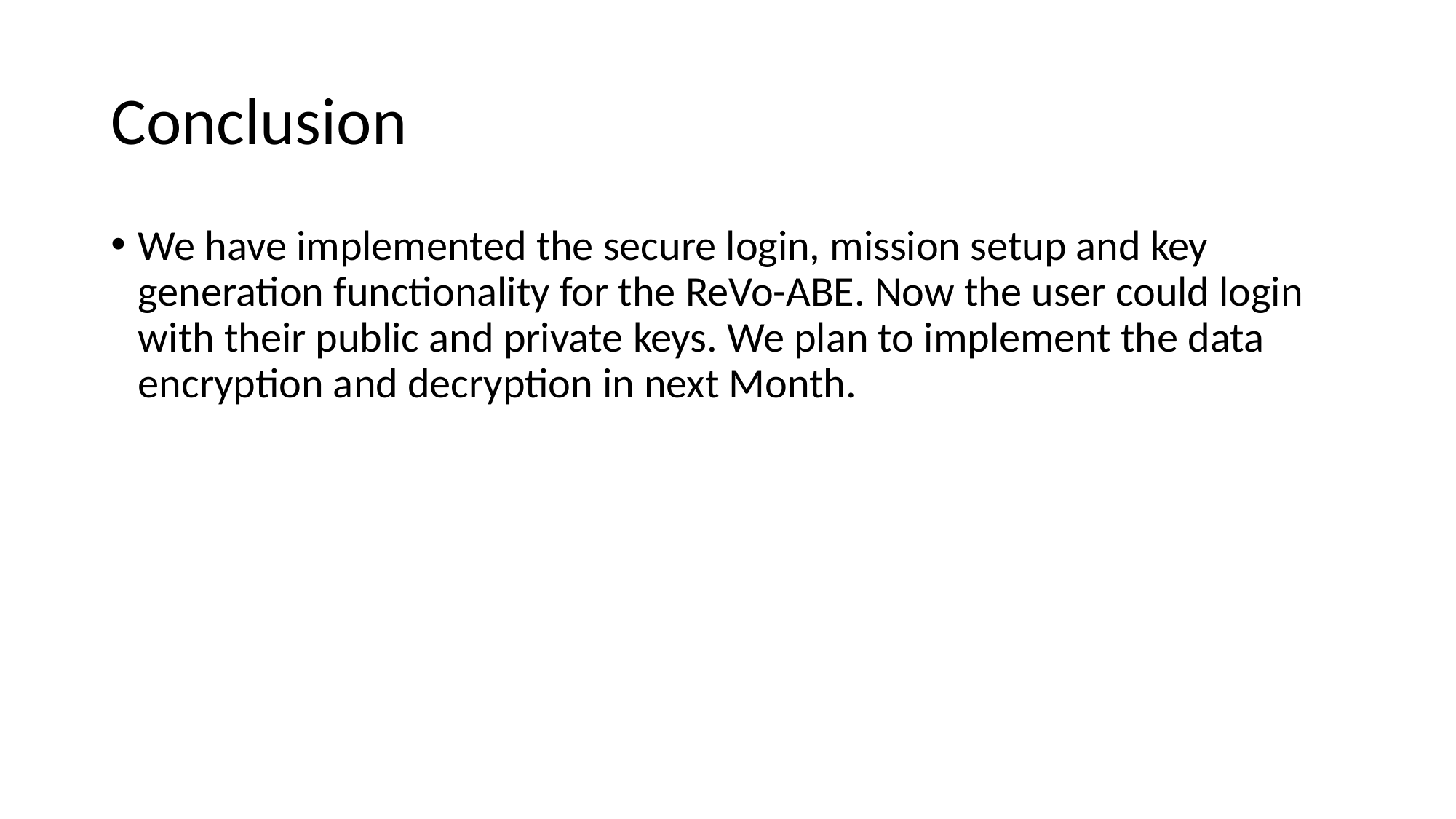

# Conclusion
We have implemented the secure login, mission setup and key generation functionality for the ReVo-ABE. Now the user could login with their public and private keys. We plan to implement the data encryption and decryption in next Month.